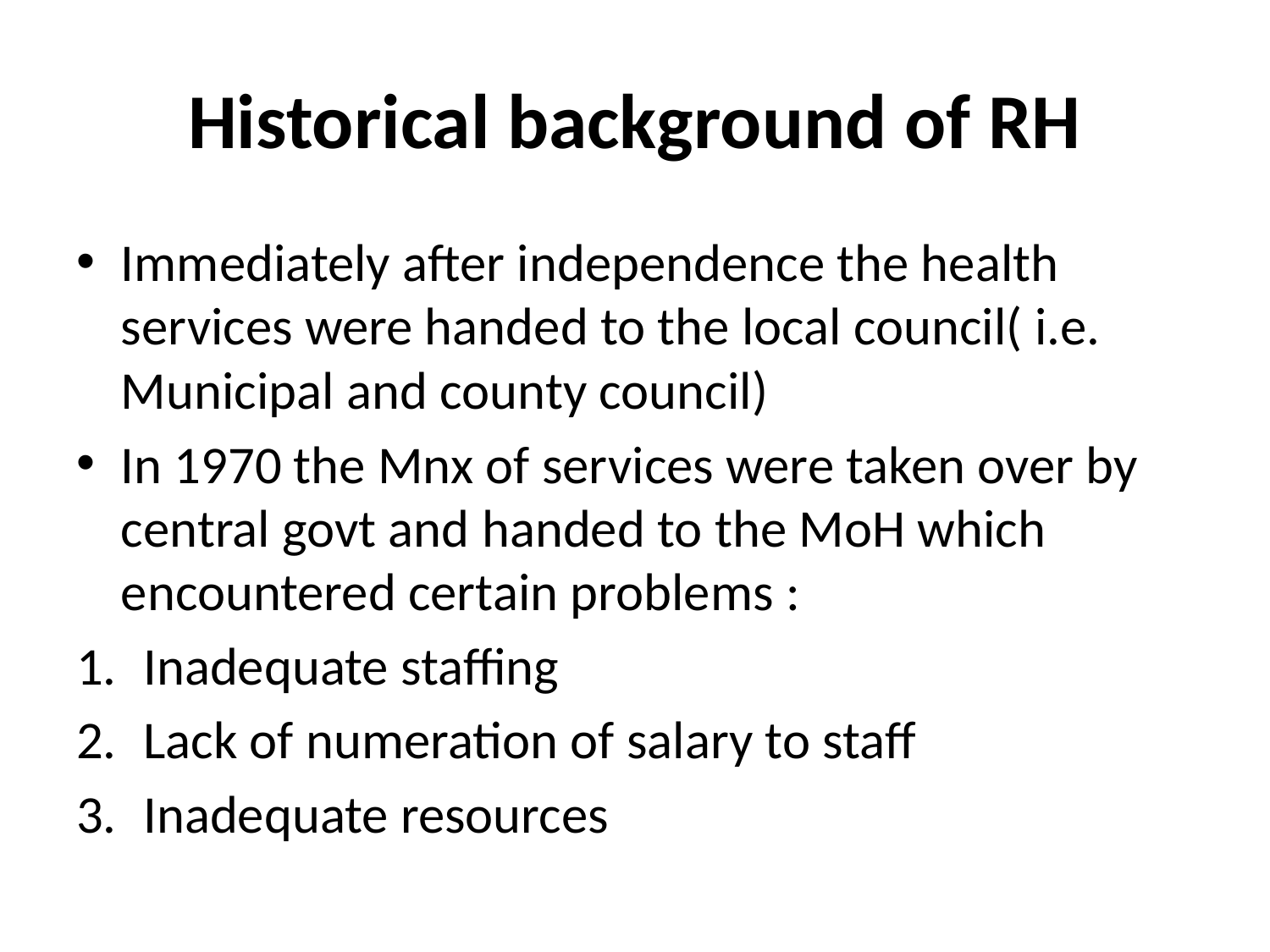

# Historical background of RH
Immediately after independence the health services were handed to the local council( i.e. Municipal and county council)
In 1970 the Mnx of services were taken over by central govt and handed to the MoH which encountered certain problems :
Inadequate staffing
Lack of numeration of salary to staff
Inadequate resources